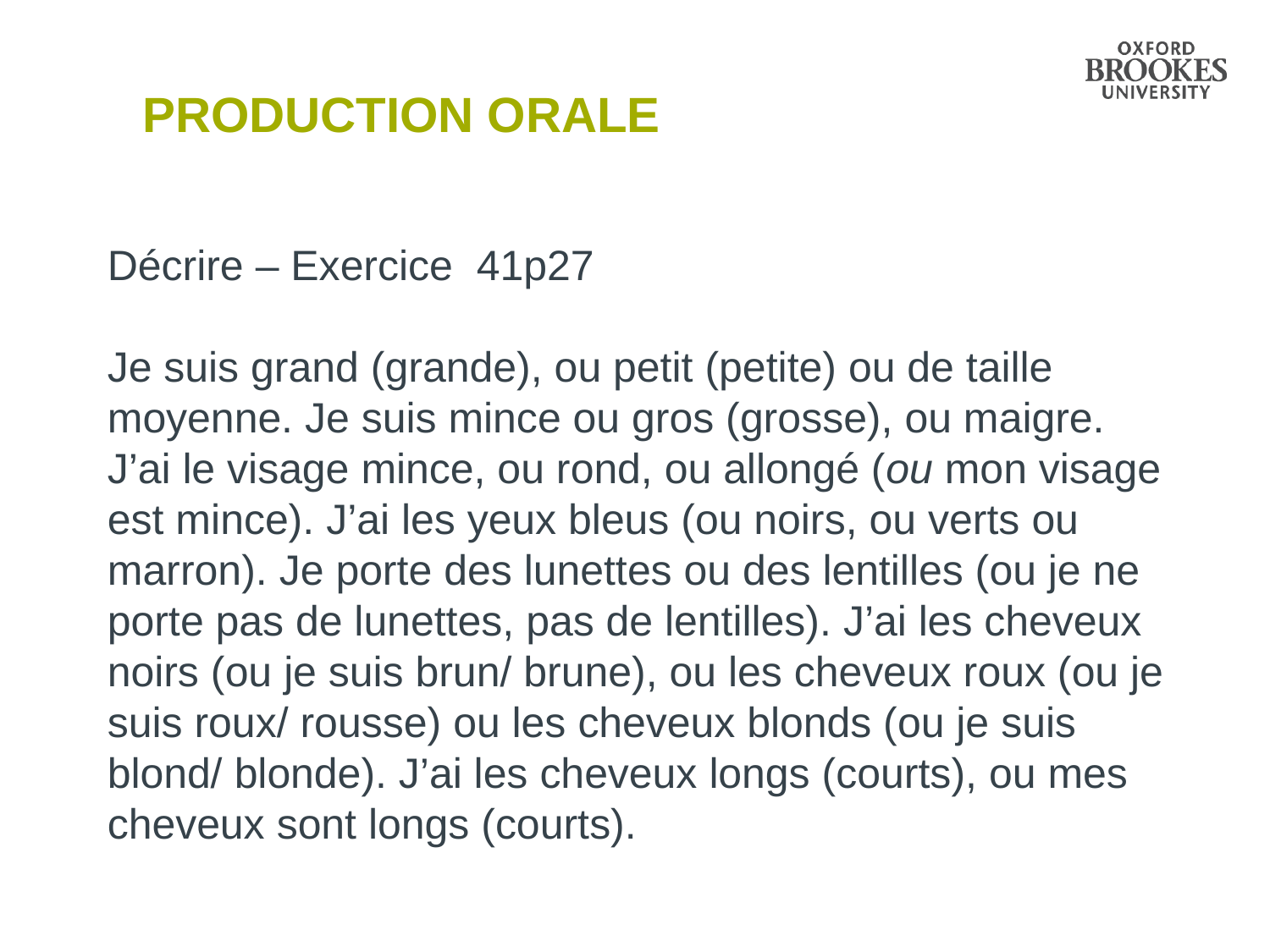

# Production orale
Décrire – Exercice  41p27

Je suis grand (grande), ou petit (petite) ou de taille moyenne. Je suis mince ou gros (grosse), ou maigre. J’ai le visage mince, ou rond, ou allongé (ou mon visage est mince). J’ai les yeux bleus (ou noirs, ou verts ou marron). Je porte des lunettes ou des lentilles (ou je ne porte pas de lunettes, pas de lentilles). J’ai les cheveux noirs (ou je suis brun/ brune), ou les cheveux roux (ou je suis roux/ rousse) ou les cheveux blonds (ou je suis blond/ blonde). J’ai les cheveux longs (courts), ou mes cheveux sont longs (courts).